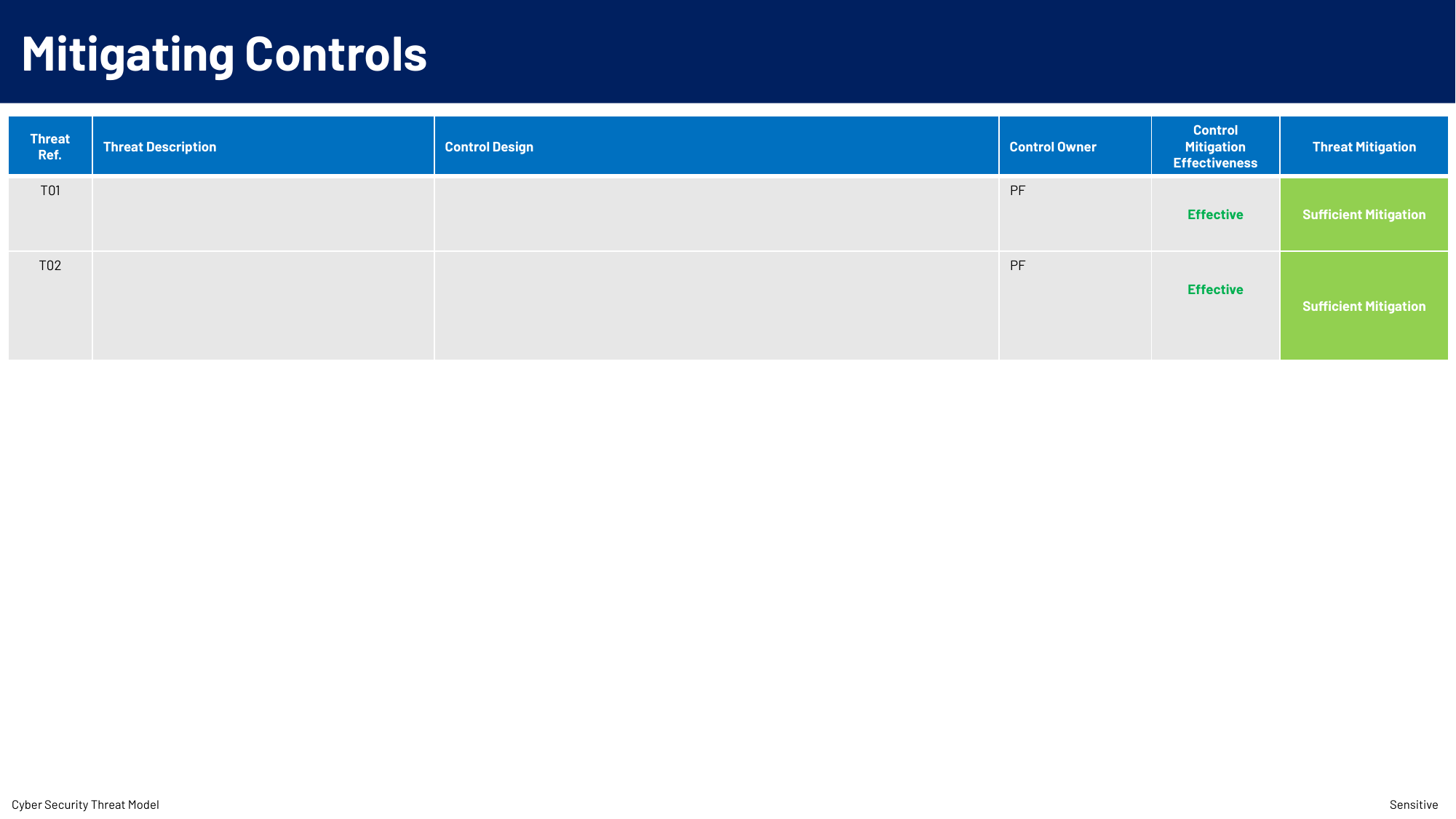

Mitigating Controls
| Threat Ref. | Threat Description | Control Design | Control Owner | Control Mitigation Effectiveness | Threat Mitigation |
| --- | --- | --- | --- | --- | --- |
| T01 |  |  | PF | Effective | Sufficient Mitigation |
| T02 |  |  | PF | Effective | Sufficient Mitigation |
Cyber Security Threat Model	Sensitive